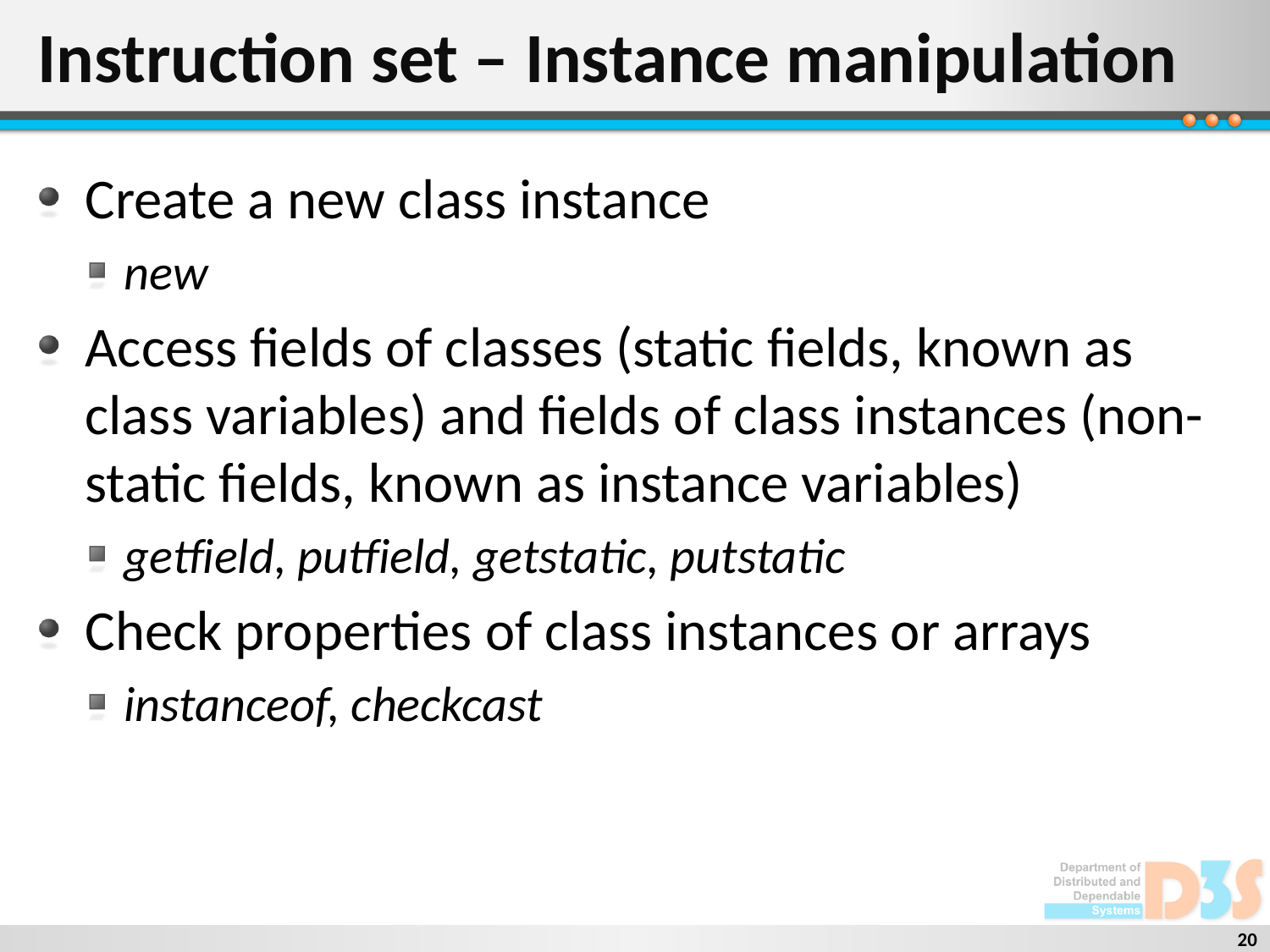

# Instruction set – Instance manipulation
Create a new class instance
new
Access fields of classes (static fields, known as class variables) and fields of class instances (non-static fields, known as instance variables)
getfield, putfield, getstatic, putstatic
Check properties of class instances or arrays
instanceof, checkcast
20